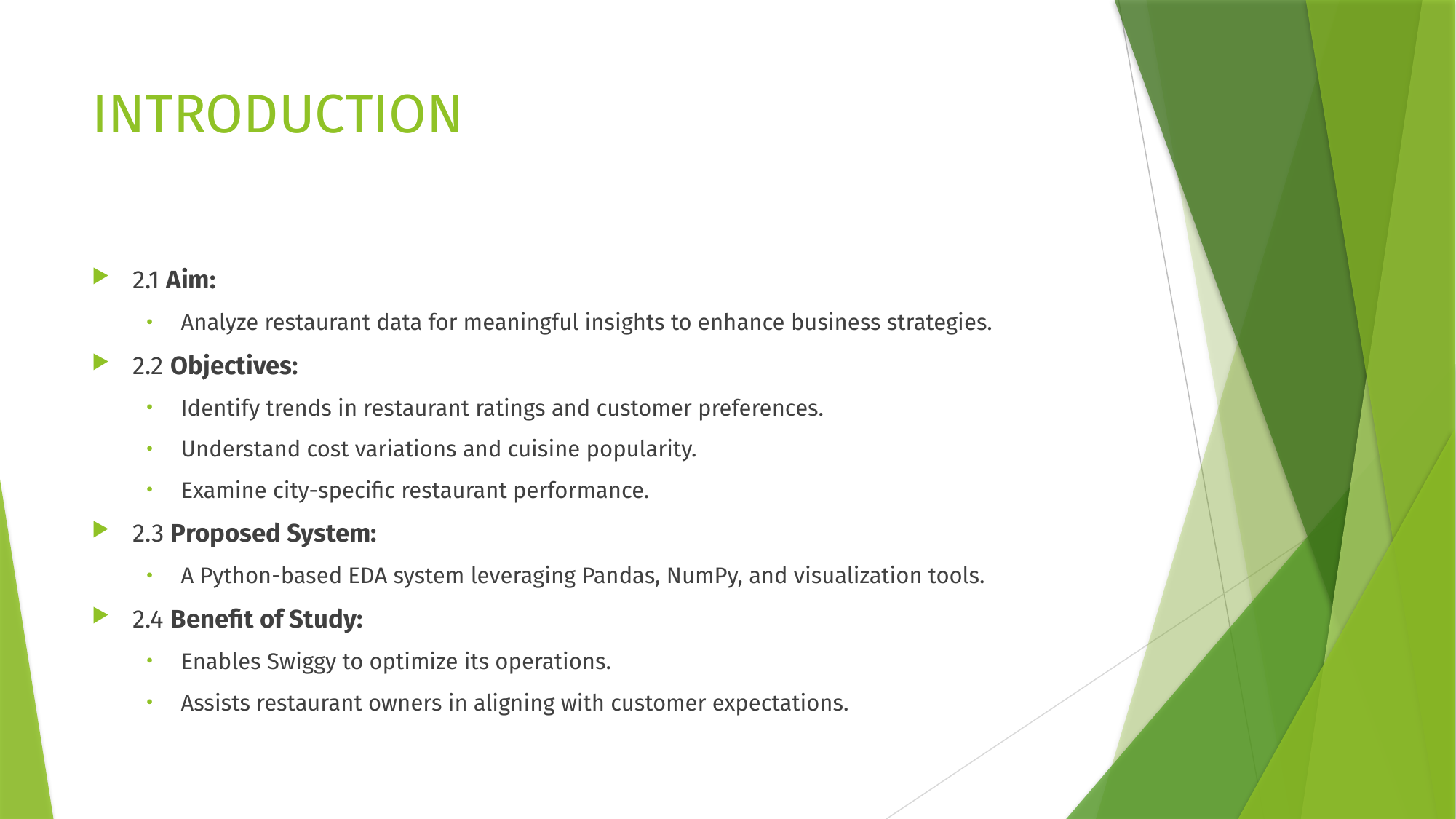

# INTRODUCTION
2.1 Aim:
Analyze restaurant data for meaningful insights to enhance business strategies.
2.2 Objectives:
Identify trends in restaurant ratings and customer preferences.
Understand cost variations and cuisine popularity.
Examine city-specific restaurant performance.
2.3 Proposed System:
A Python-based EDA system leveraging Pandas, NumPy, and visualization tools.
2.4 Benefit of Study:
Enables Swiggy to optimize its operations.
Assists restaurant owners in aligning with customer expectations.